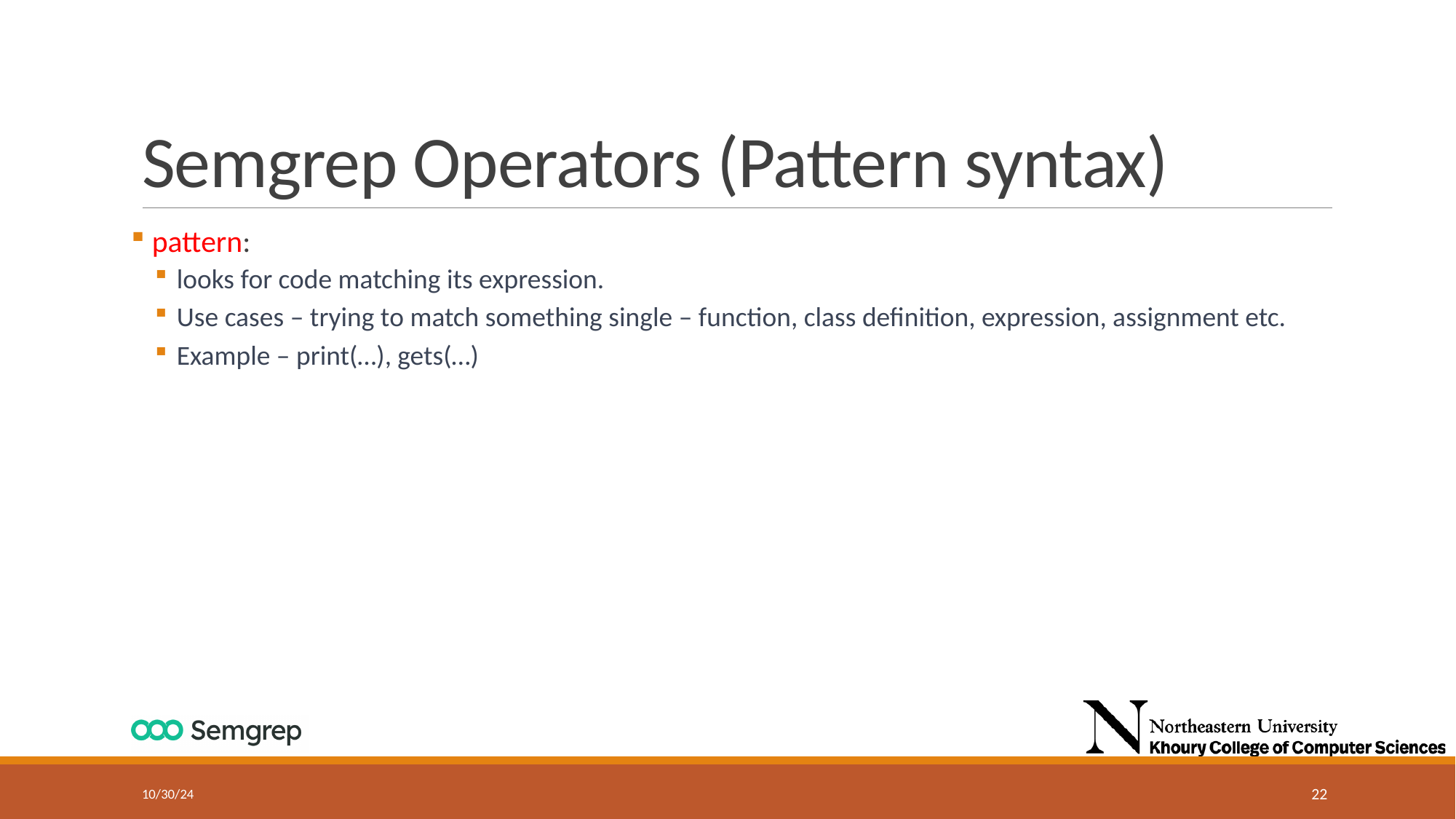

# Semgrep Operators (Pattern syntax)
 pattern:
looks for code matching its expression.
Use cases – trying to match something single – function, class definition, expression, assignment etc.
Example – print(…), gets(…)
10/30/24
22